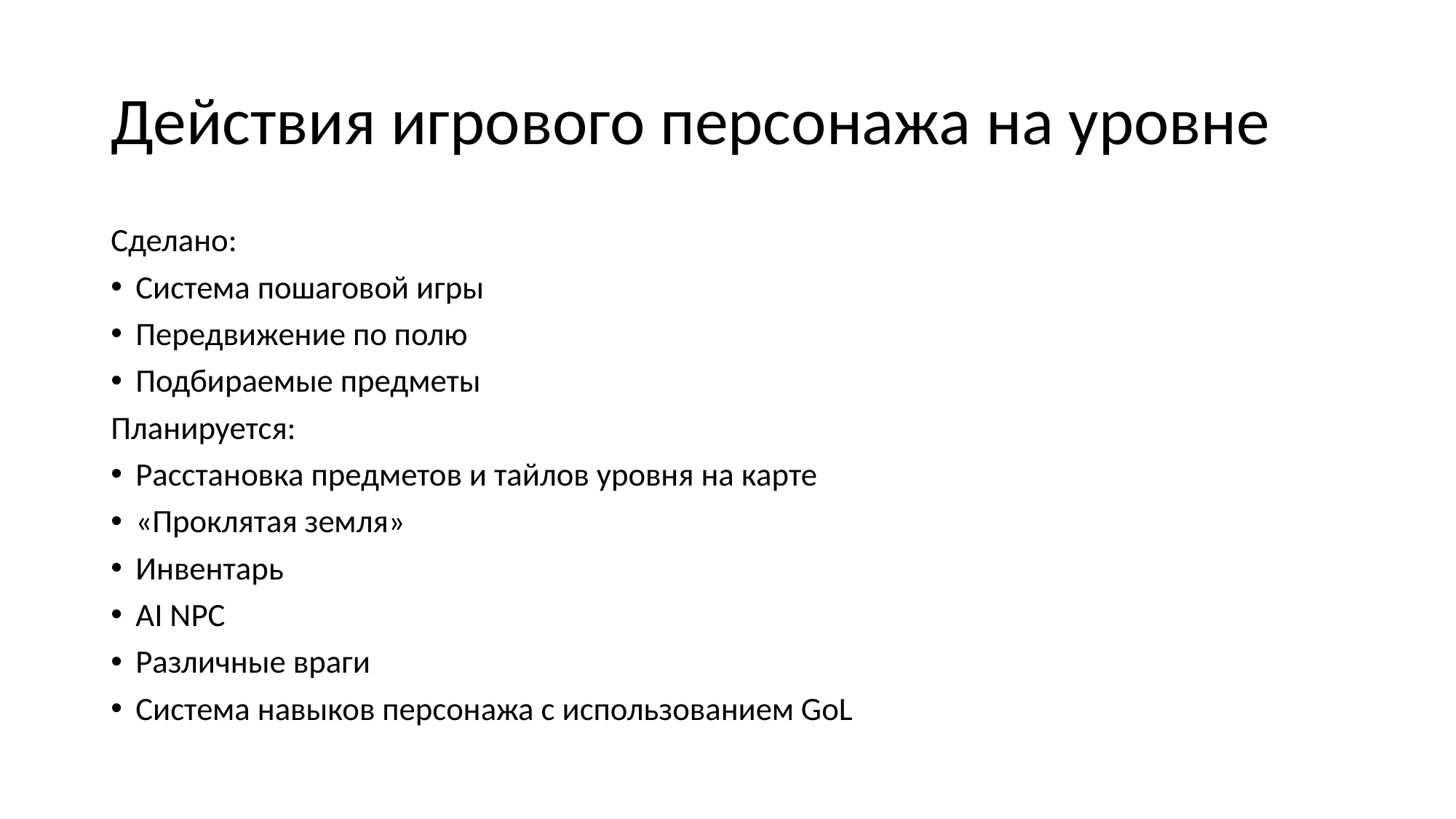

# Действия игрового персонажа на уровне
Сделано:
Система пошаговой игры
Передвижение по полю
Подбираемые предметы
Планируется:
Расстановка предметов и тайлов уровня на карте
«Проклятая земля»
Инвентарь
AI NPC
Различные враги
Система навыков персонажа с использованием GoL